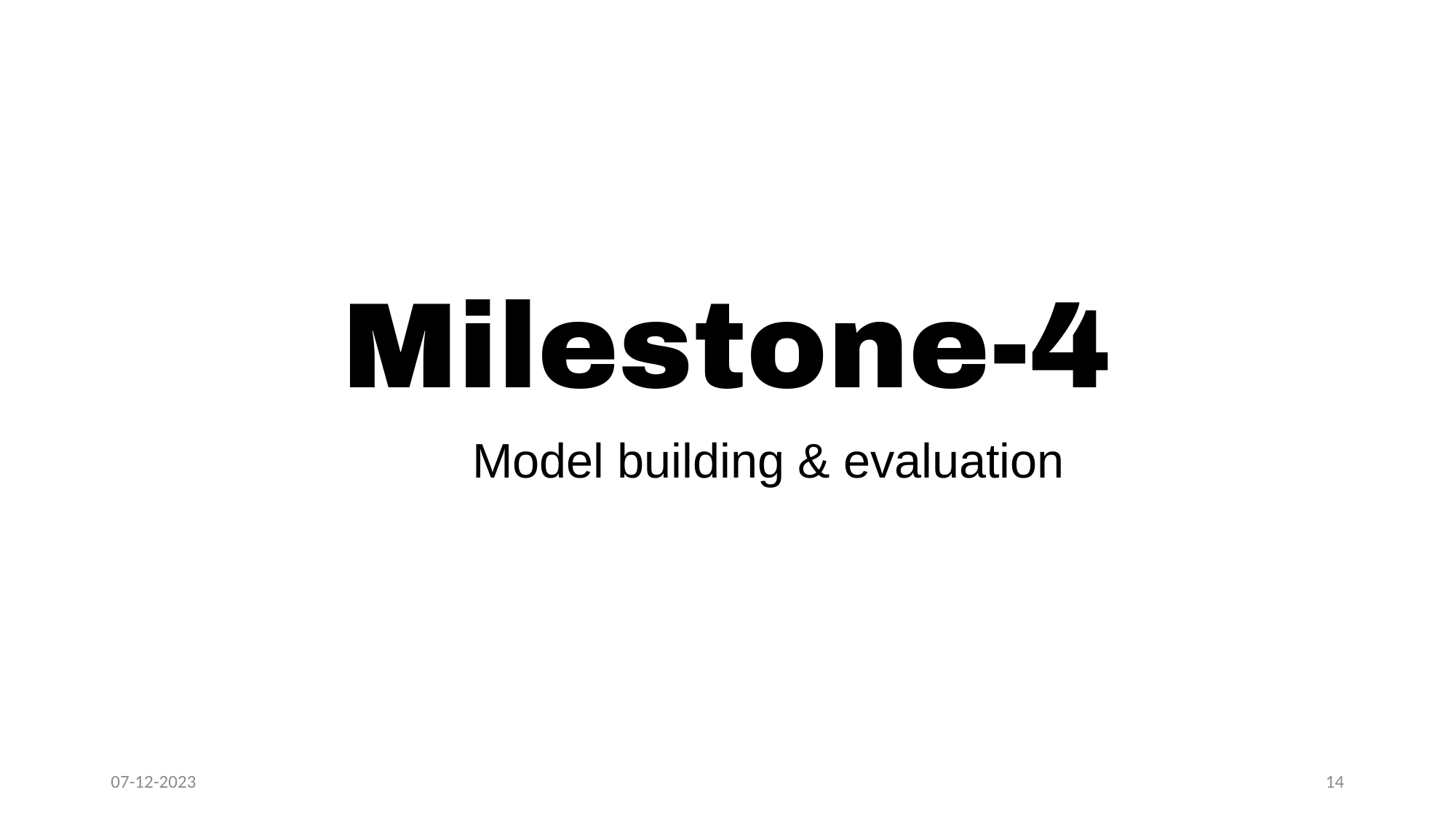

# Milestone-4
Model building & evaluation

07-12-2023
14